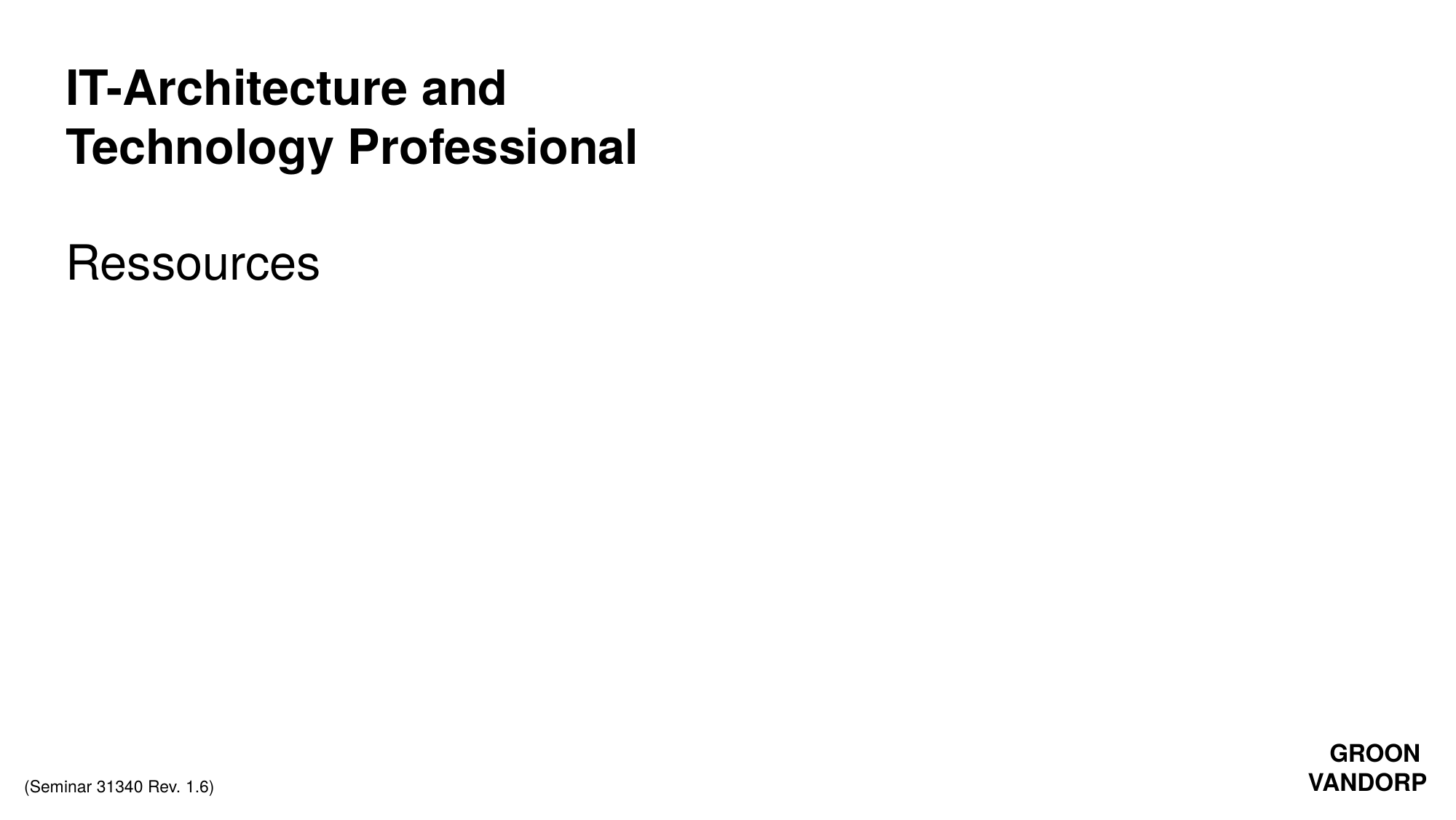

# IT-Architecture and Technology Professional Ressources
GROON
VANDORP
(Seminar 31340 Rev. 1.6)